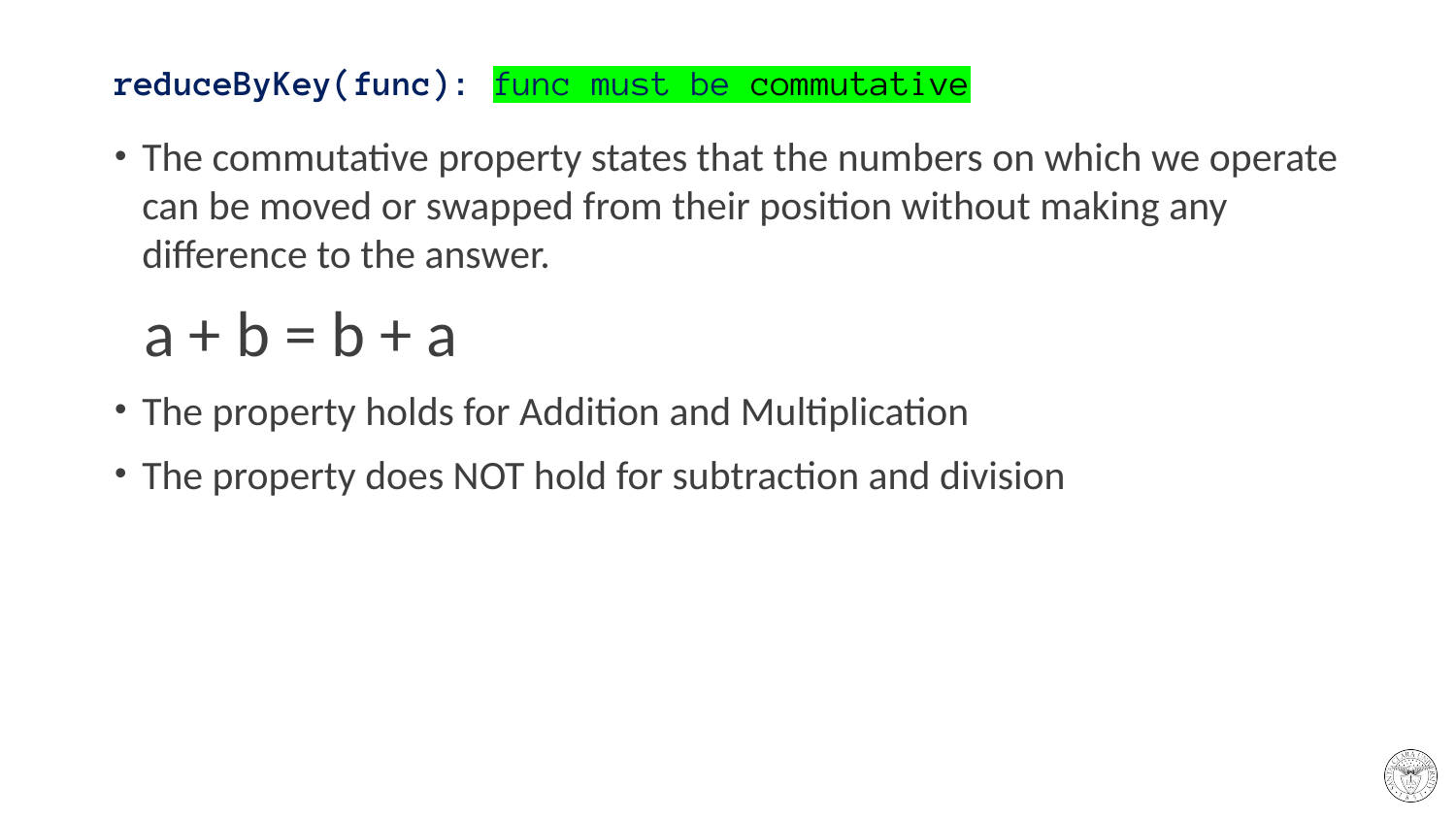

# reduceByKey(func): func must be commutative
The commutative property states that the numbers on which we operate can be moved or swapped from their position without making any difference to the answer.
  a + b = b + a
The property holds for Addition and Multiplication
The property does NOT hold for subtraction and division